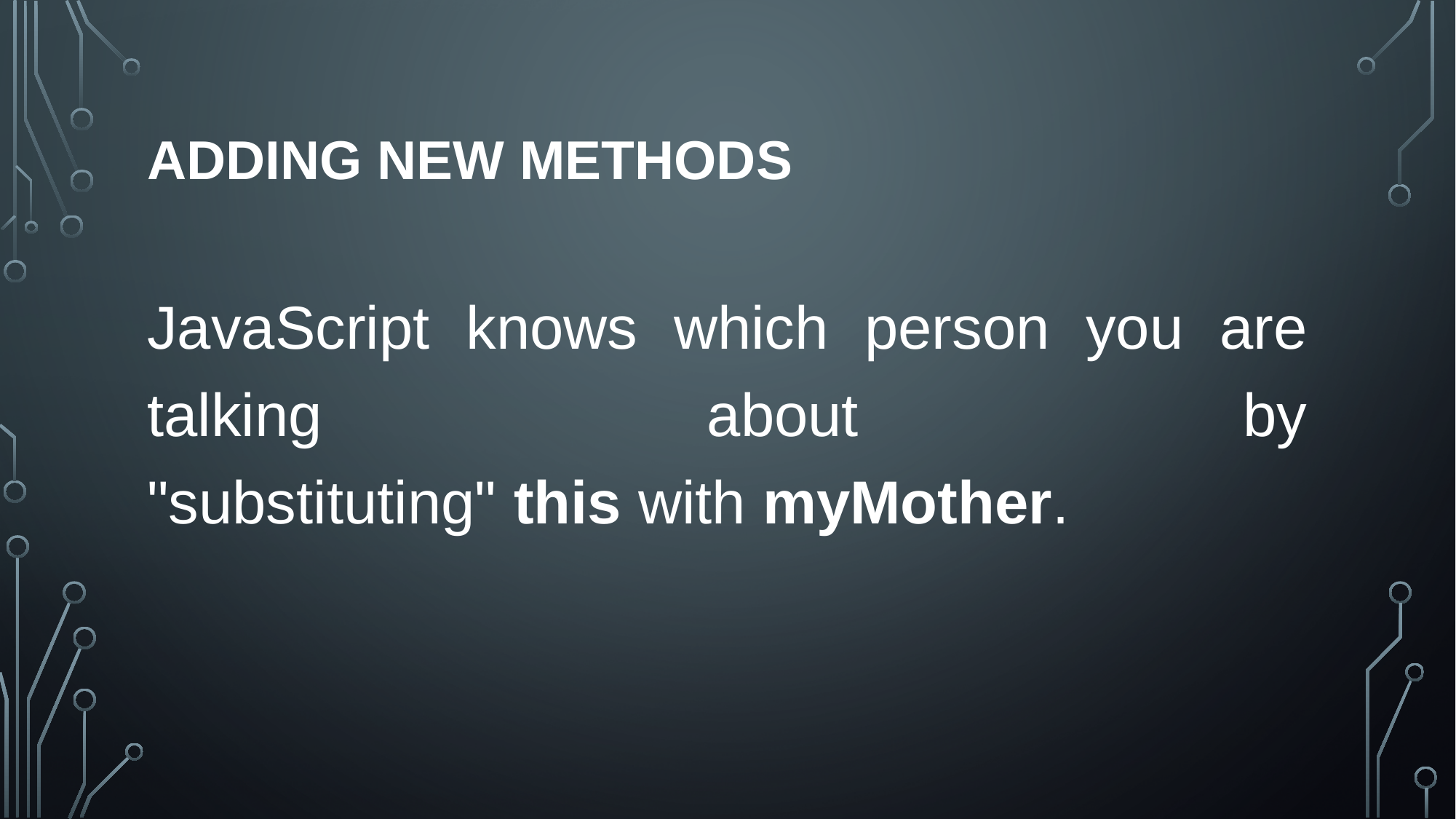

# Adding New Methods
JavaScript knows which person you are talking about by "substituting" this with myMother.